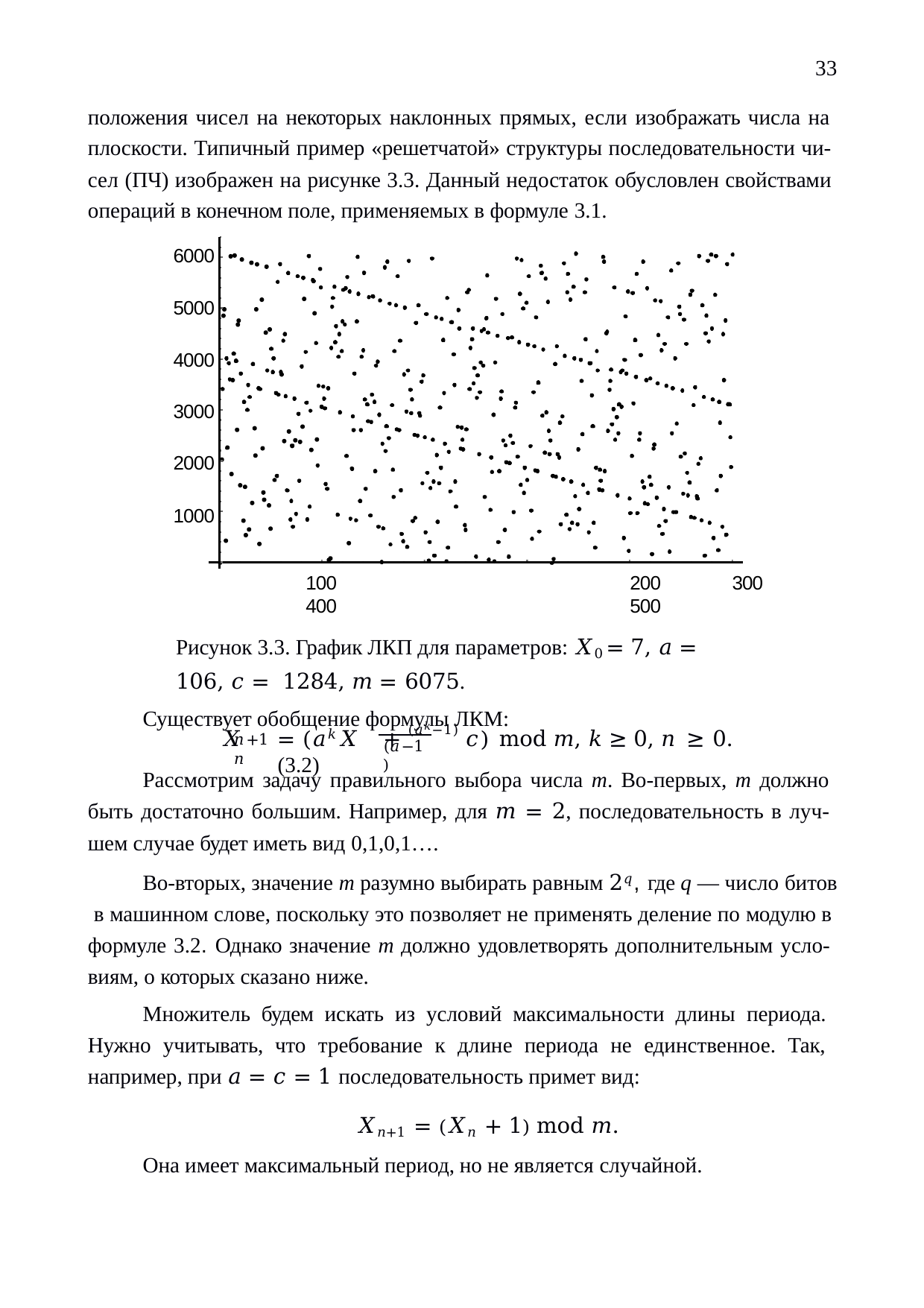

33
положения чисел на некоторых наклонных прямых, если изображать числа на  плоскости. Типичный пример «решетчатой» структуры последовательности чи-  сел (ПЧ) изображен на рисунке 3.3. Данный недостаток обусловлен свойствами  операций в конечном поле, применяемых в формуле 3.1.
6000

5000

4000

3000

2000

1000

100	200	300	400	500
Рисунок 3.3. График ЛКП для параметров: 𝑋0 = 7, 𝑎 = 106, 𝑐 =  1284, 𝑚 = 6075.
Существует обобщение формулы ЛКМ:

𝑋	= (𝑎𝑘𝑋   + (𝑎𝑘−1) 𝑐) mod 𝑚, 𝑘 ≥ 0, 𝑛 ≥ 0.	(3.2)
𝑛+1	𝑛

(𝑎−1)
Рассмотрим задачу правильного выбора числа m. Во-первых, m должно  быть достаточно большим. Например, для 𝑚 = 2, последовательность в луч-  шем случае будет иметь вид 0,1,0,1….
Во-вторых, значение m разумно выбирать равным 2𝑞, где q — число битов  в машинном слове, поскольку это позволяет не применять деление по модулю в  формуле 3.2. Однако значение m должно удовлетворять дополнительным усло-  виям, о которых сказано ниже.
Множитель будем искать из условий максимальности длины периода.  Нужно учитывать, что требование к длине периода не единственное. Так,  например, при 𝑎 = 𝑐 = 1 последовательность примет вид:
𝑋𝑛+1  = (𝑋𝑛  + 1) mod 𝑚.
Она имеет максимальный период, но не является случайной.